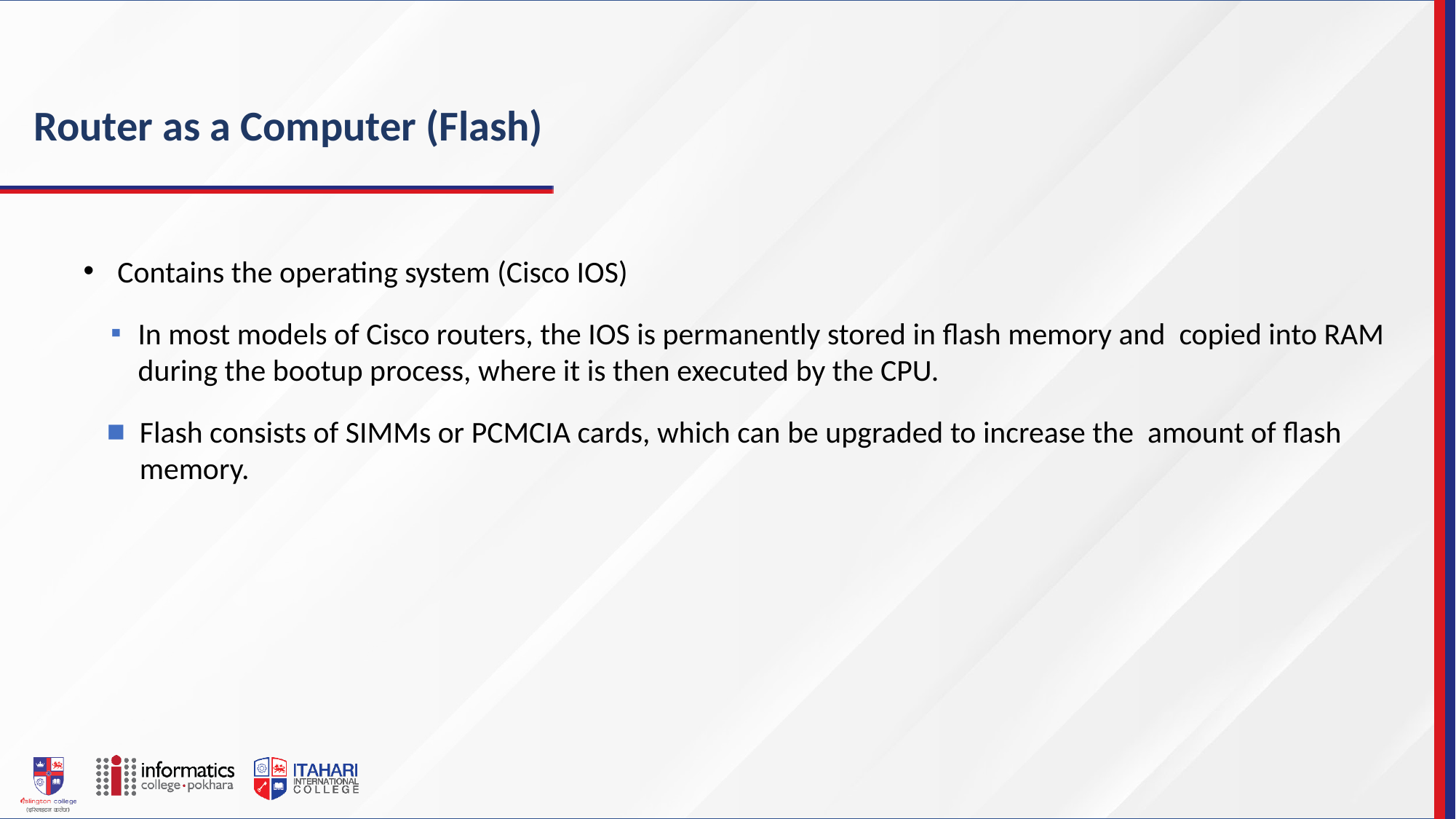

# Router as a Computer (Flash)
Contains the operating system (Cisco IOS)
In most models of Cisco routers, the IOS is permanently stored in flash memory and  copied into RAM during the bootup process, where it is then executed by the CPU.
Flash consists of SIMMs or PCMCIA cards, which can be upgraded to increase the  amount of flash memory.